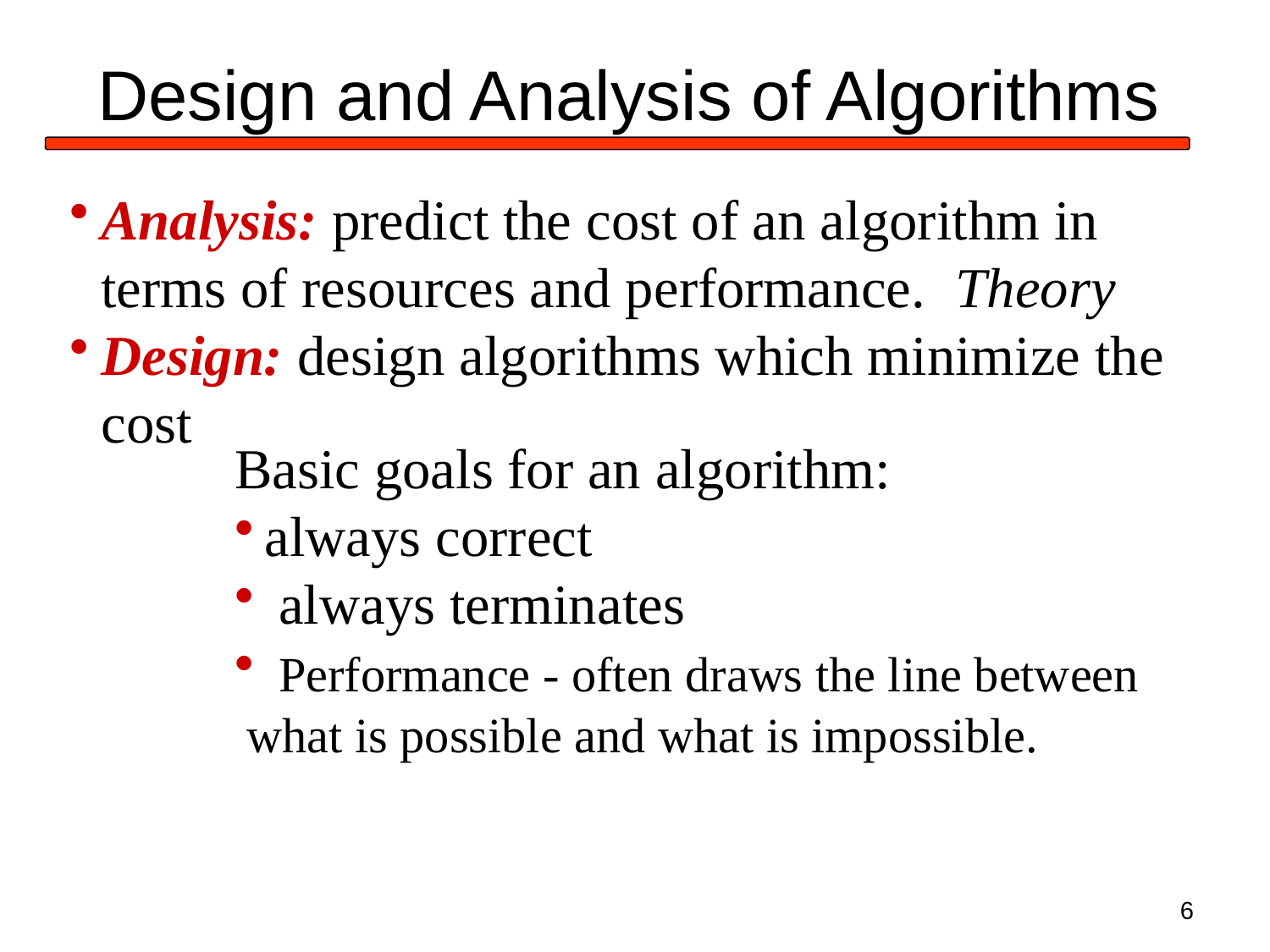

# Design and Analysis of Algorithms
Analysis: predict the cost of an algorithm in terms of resources and performance.  Theory
Design: design algorithms which minimize the cost
Basic goals for an algorithm:
always correct
 always terminates
 Performance - often draws the line between
 what is possible and what is impossible.

6